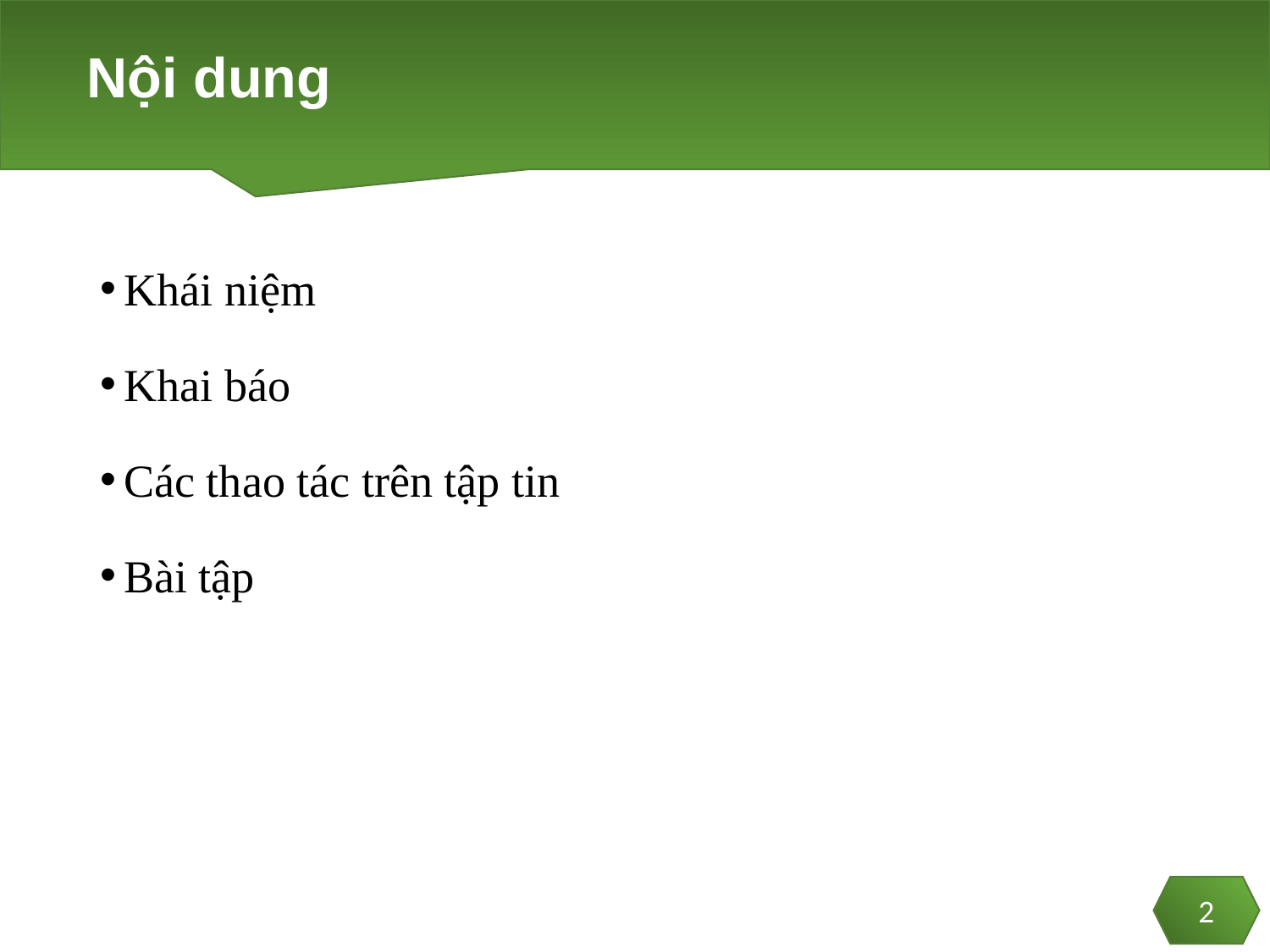

# Nội dung
Khái niệm
Khai báo
Các thao tác trên tập tin
Bài tập